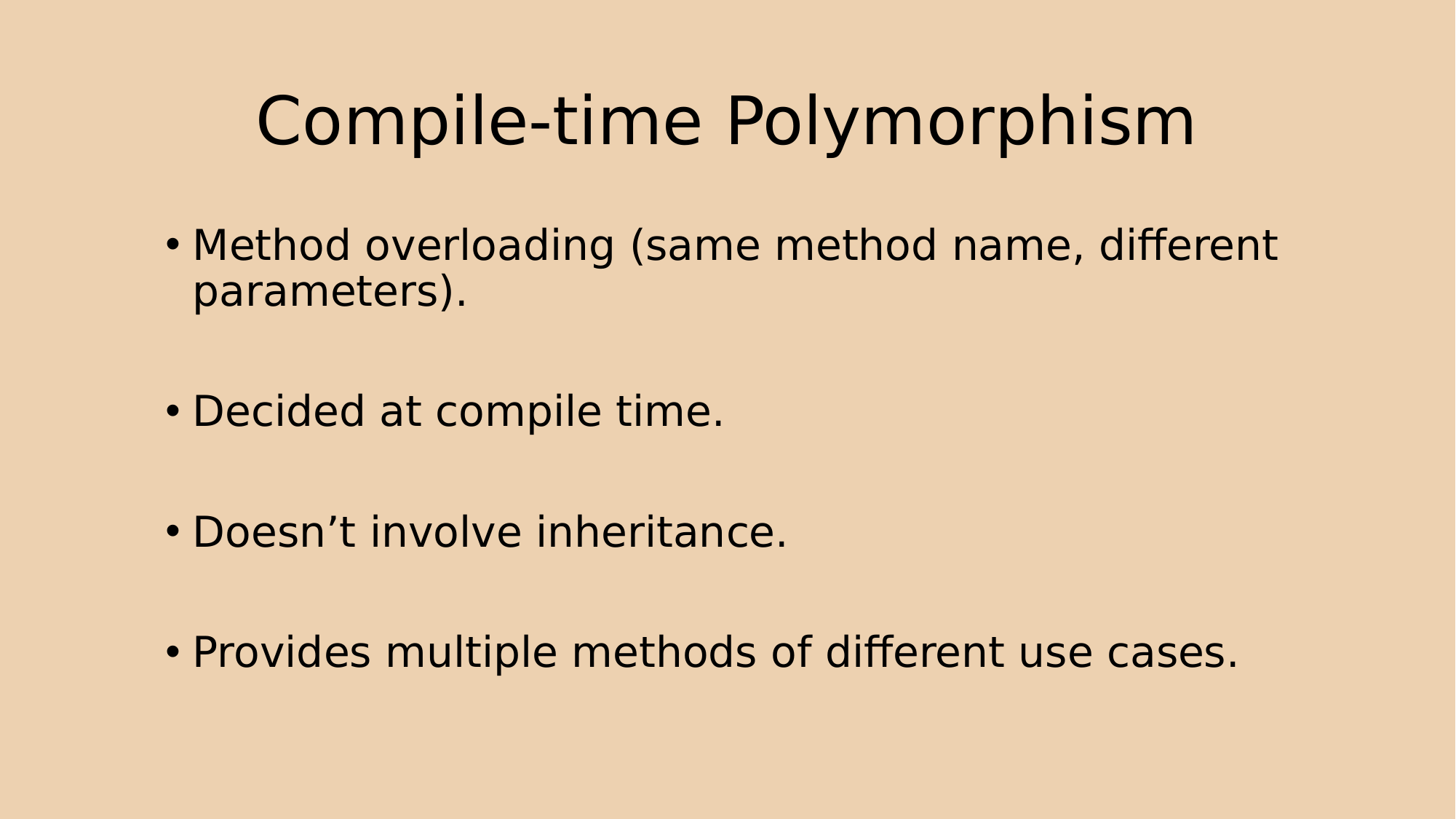

# Compile-time Polymorphism
Method overloading (same method name, different parameters).

Decided at compile time.

Doesn’t involve inheritance.

Provides multiple methods of different use cases.